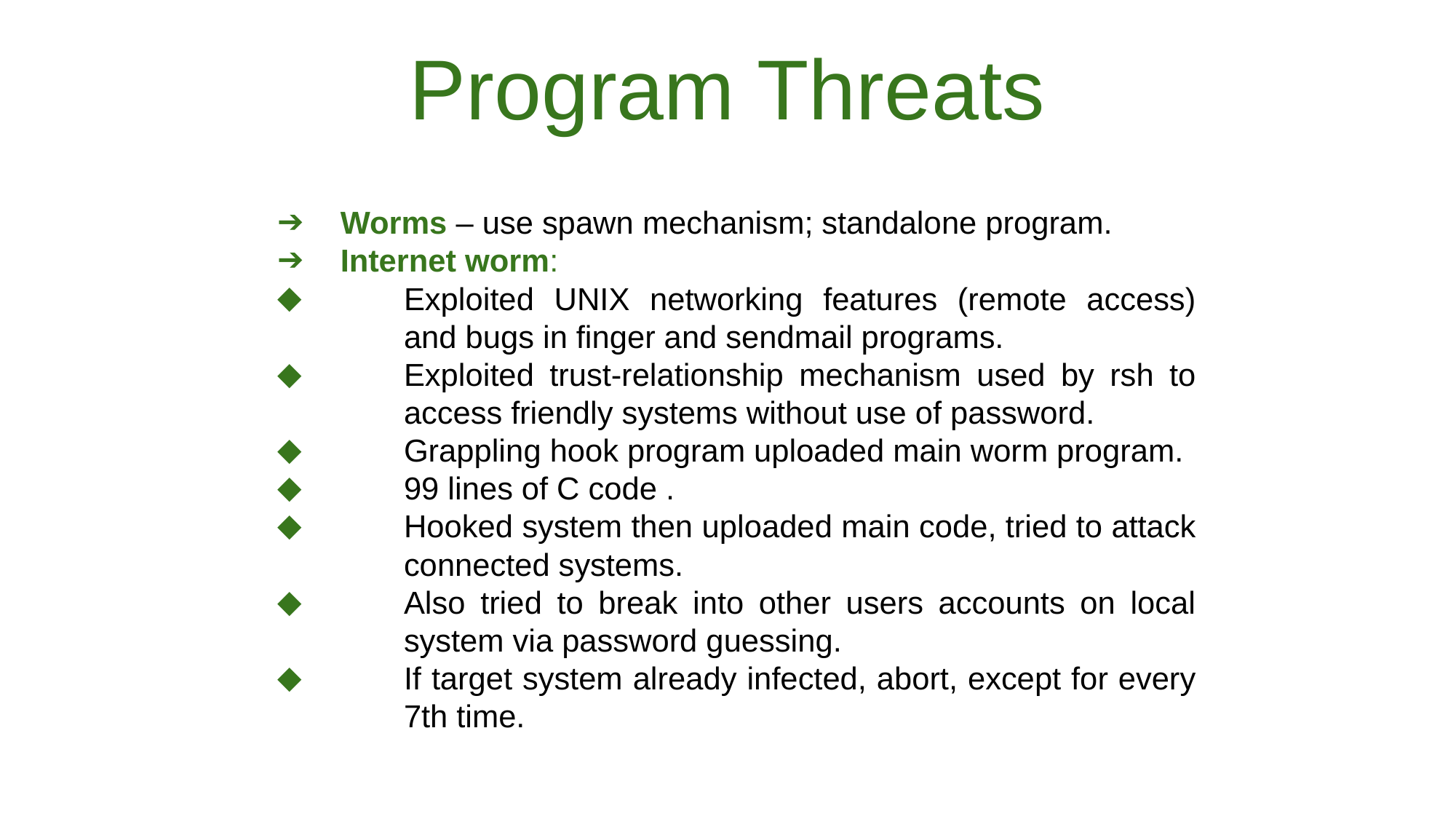

# Program Threats
Worms – use spawn mechanism; standalone program.
Internet worm:
Exploited UNIX networking features (remote access) and bugs in finger and sendmail programs.
Exploited trust-relationship mechanism used by rsh to access friendly systems without use of password.
Grappling hook program uploaded main worm program.
99 lines of C code .
Hooked system then uploaded main code, tried to attack connected systems.
Also tried to break into other users accounts on local system via password guessing.
If target system already infected, abort, except for every 7th time.